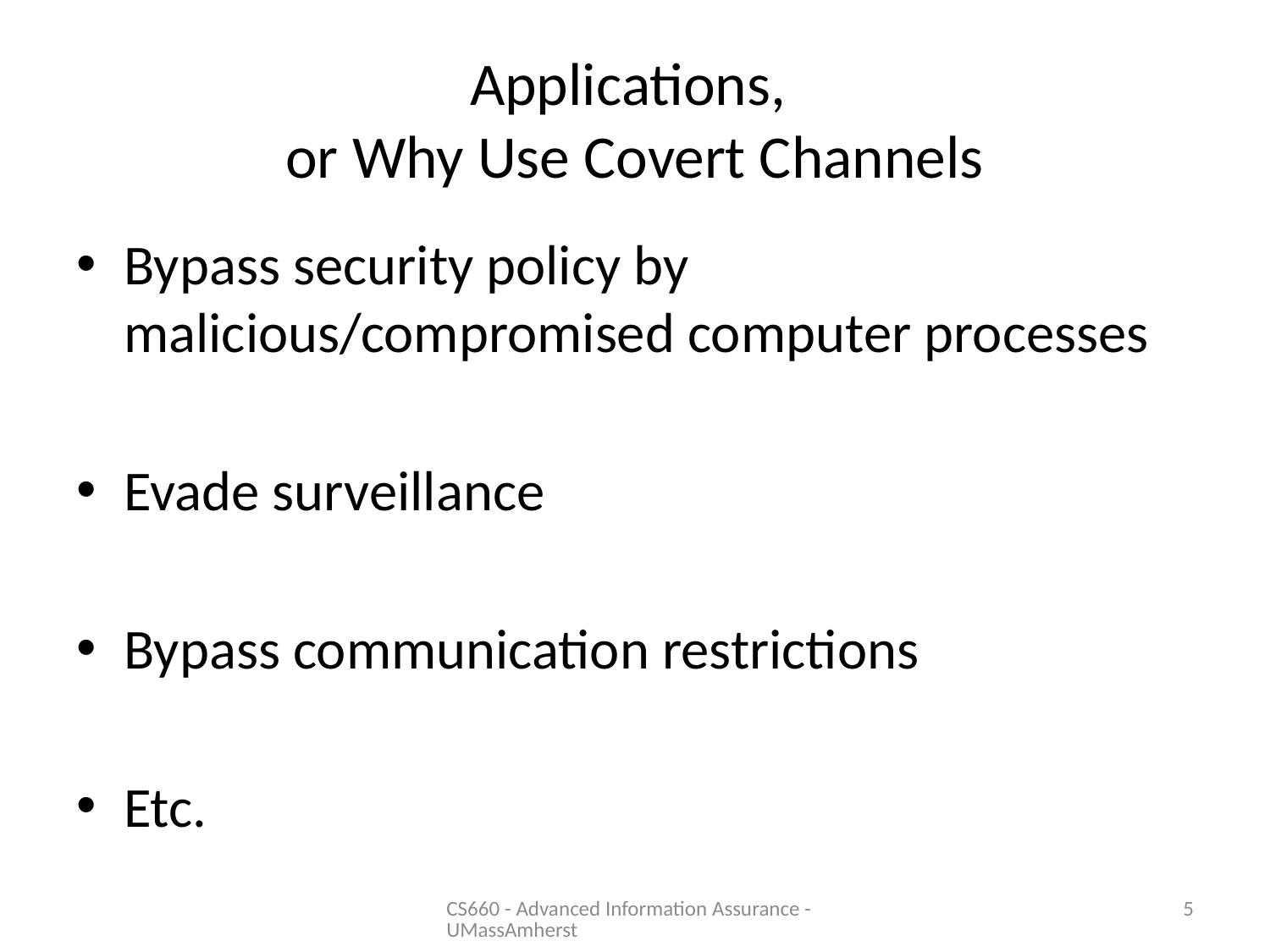

# Applications, or Why Use Covert Channels
Bypass security policy by malicious/compromised computer processes

Evade surveillance

Bypass communication restrictions

Etc.
CS660 - Advanced Information Assurance - UMassAmherst
5